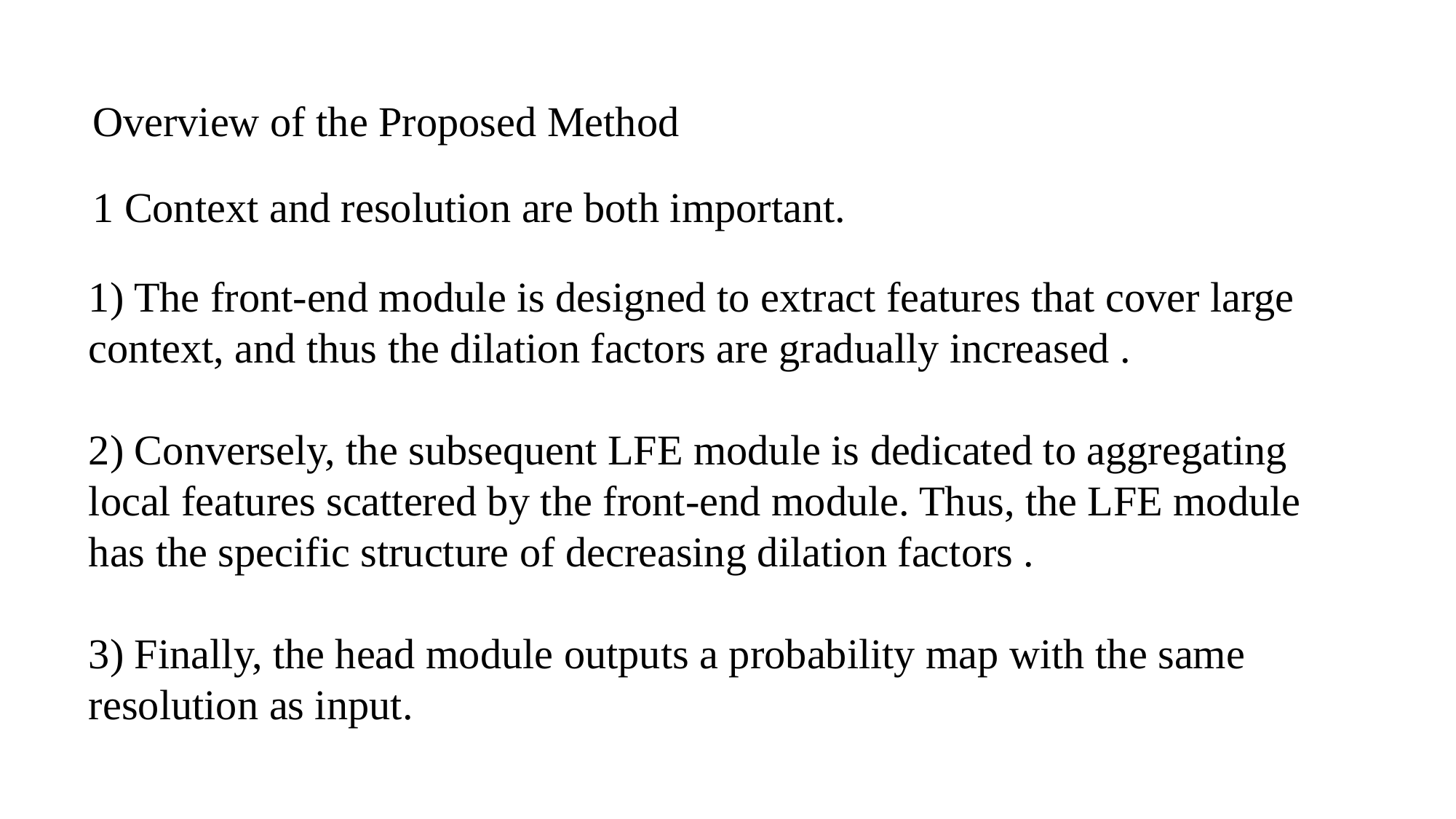

Overview of the Proposed Method
1 Context and resolution are both important.
1) The front-end module is designed to extract features that cover large context, and thus the dilation factors are gradually increased .

2) Conversely, the subsequent LFE module is dedicated to aggregating local features scattered by the front-end module. Thus, the LFE module has the specific structure of decreasing dilation factors .

3) Finally, the head module outputs a probability map with the same resolution as input.